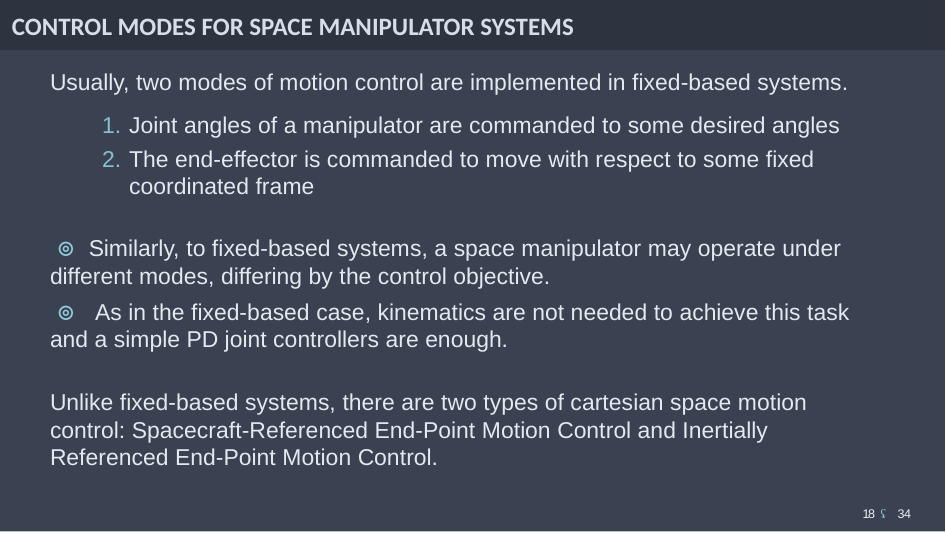

# CONTROL MODES FOR SPACE MANIPULATOR SYSTEMS
Usually, two modes of motion control are implemented in fixed-based systems.

 ⊚  Similarly, to fixed-based systems, a space manipulator may operate under different modes, differing by the control objective.
 ⊚   As in the fixed-based case, kinematics are not needed to achieve this task and a simple PD joint controllers are enough.

Unlike fixed-based systems, there are two types of cartesian space motion control: Spacecraft-Referenced End-Point Motion Control and Inertially Referenced End-Point Motion Control.
Joint angles of a manipulator are commanded to some desired angles
The end-effector is commanded to move with respect to some fixed coordinated frame
18  ʢ 34